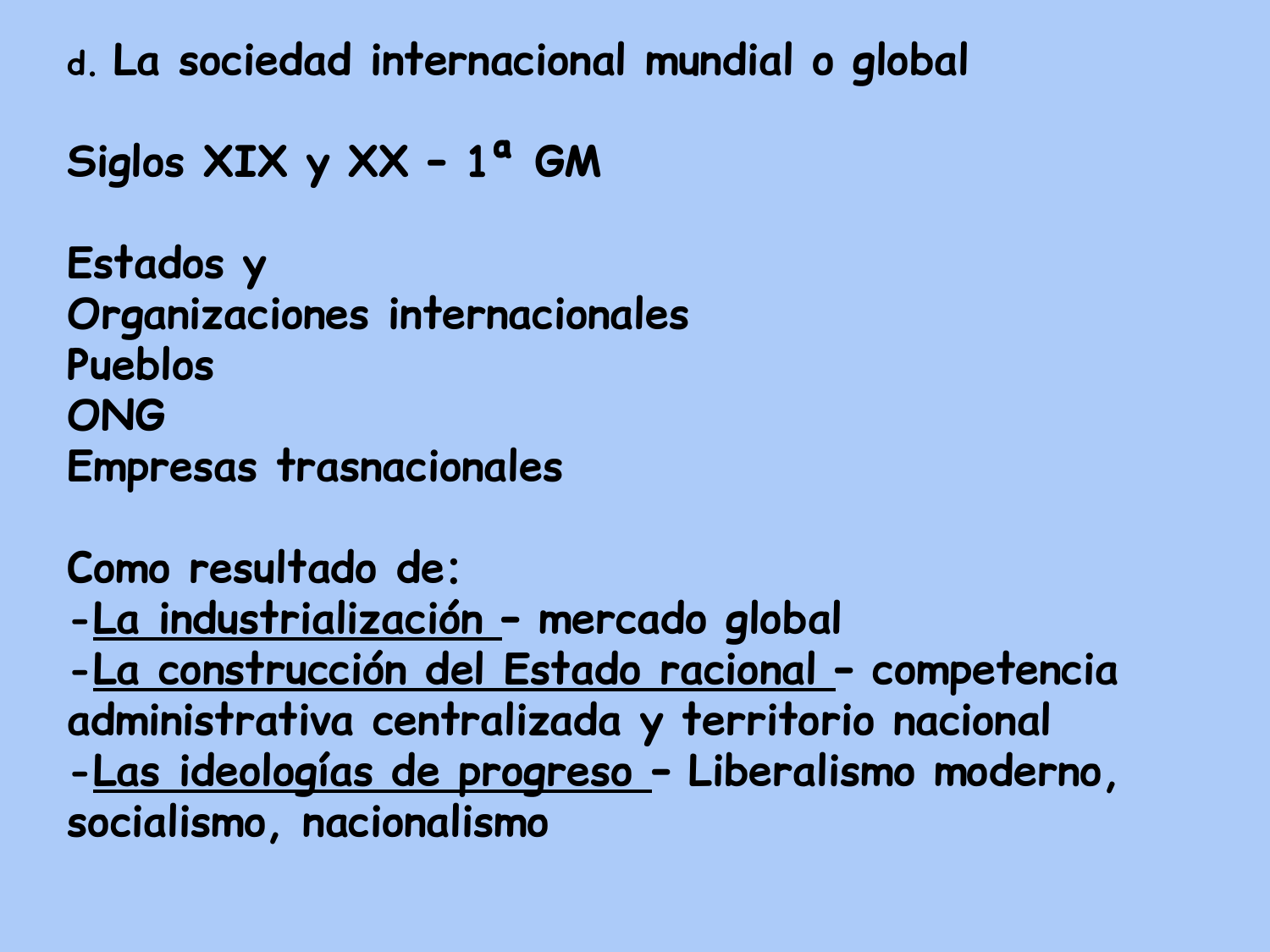

d. La sociedad internacional mundial o global

Siglos XIX y XX – 1ª GM

Estados y
Organizaciones internacionales
Pueblos
ONG
Empresas trasnacionales

Como resultado de:
-La industrialización – mercado global
-La construcción del Estado racional – competencia administrativa centralizada y territorio nacional
-Las ideologías de progreso – Liberalismo moderno, socialismo, nacionalismo